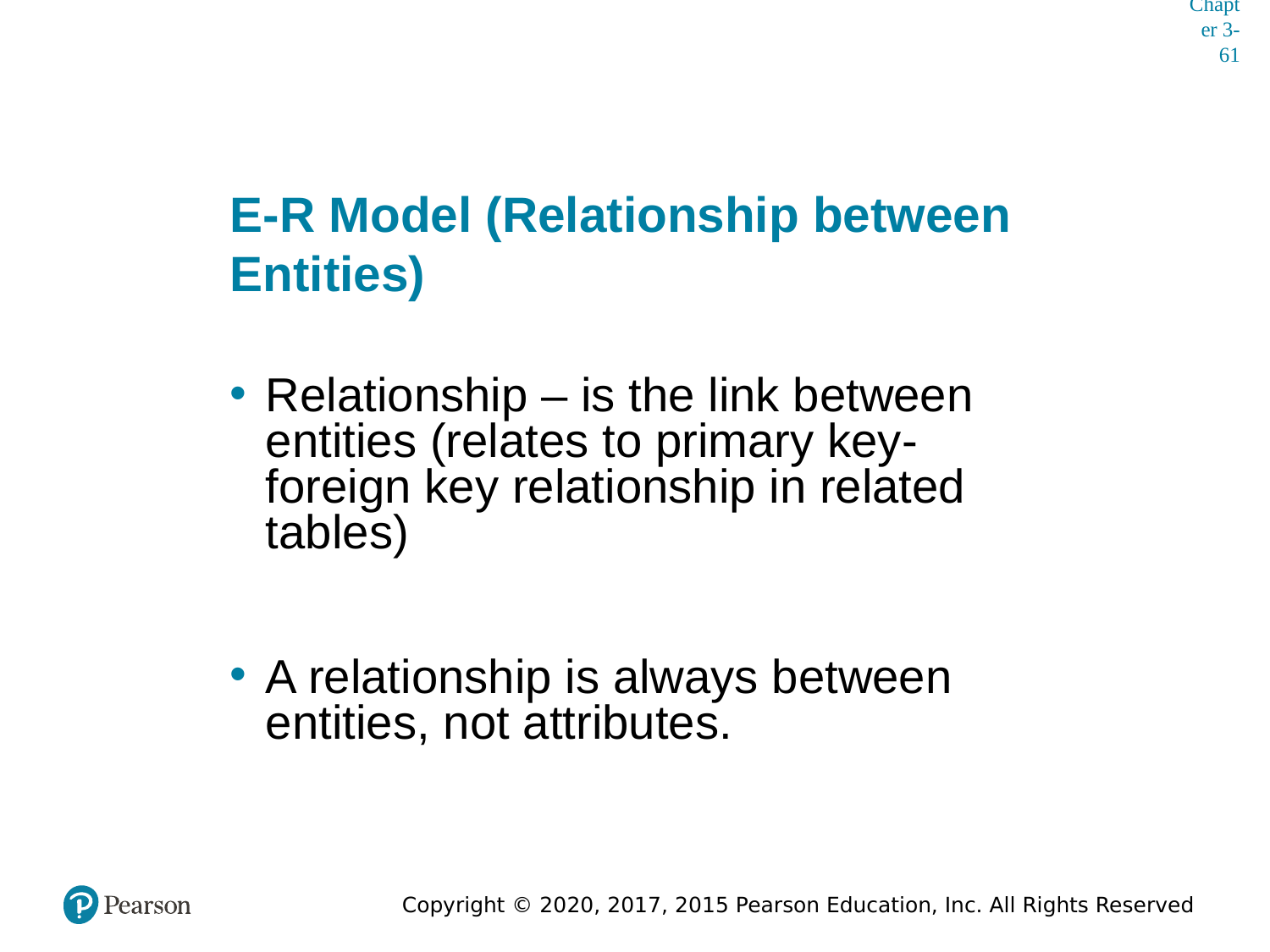

Chapter 3-61
# E-R Model (Relationship between Entities)
Relationship – is the link between entities (relates to primary key-foreign key relationship in related tables)

A relationship is always between entities, not attributes.